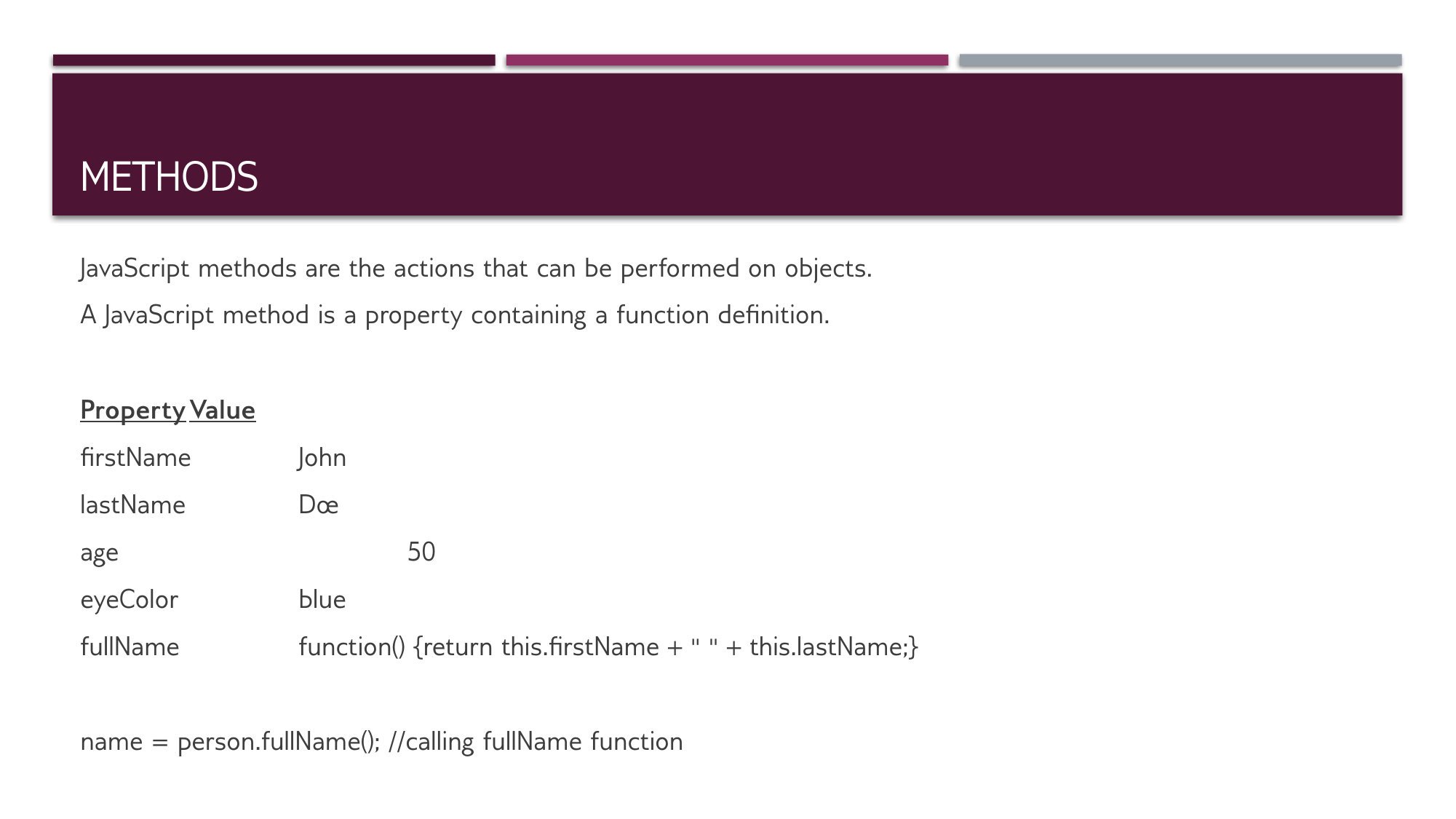

# Methods
JavaScript methods are the actions that can be performed on objects.
A JavaScript method is a property containing a function definition.

Property	Value
firstName	John
lastName		Doe
age			50
eyeColor		blue
fullName		function() {return this.firstName + " " + this.lastName;}

name = person.fullName(); //calling fullName function